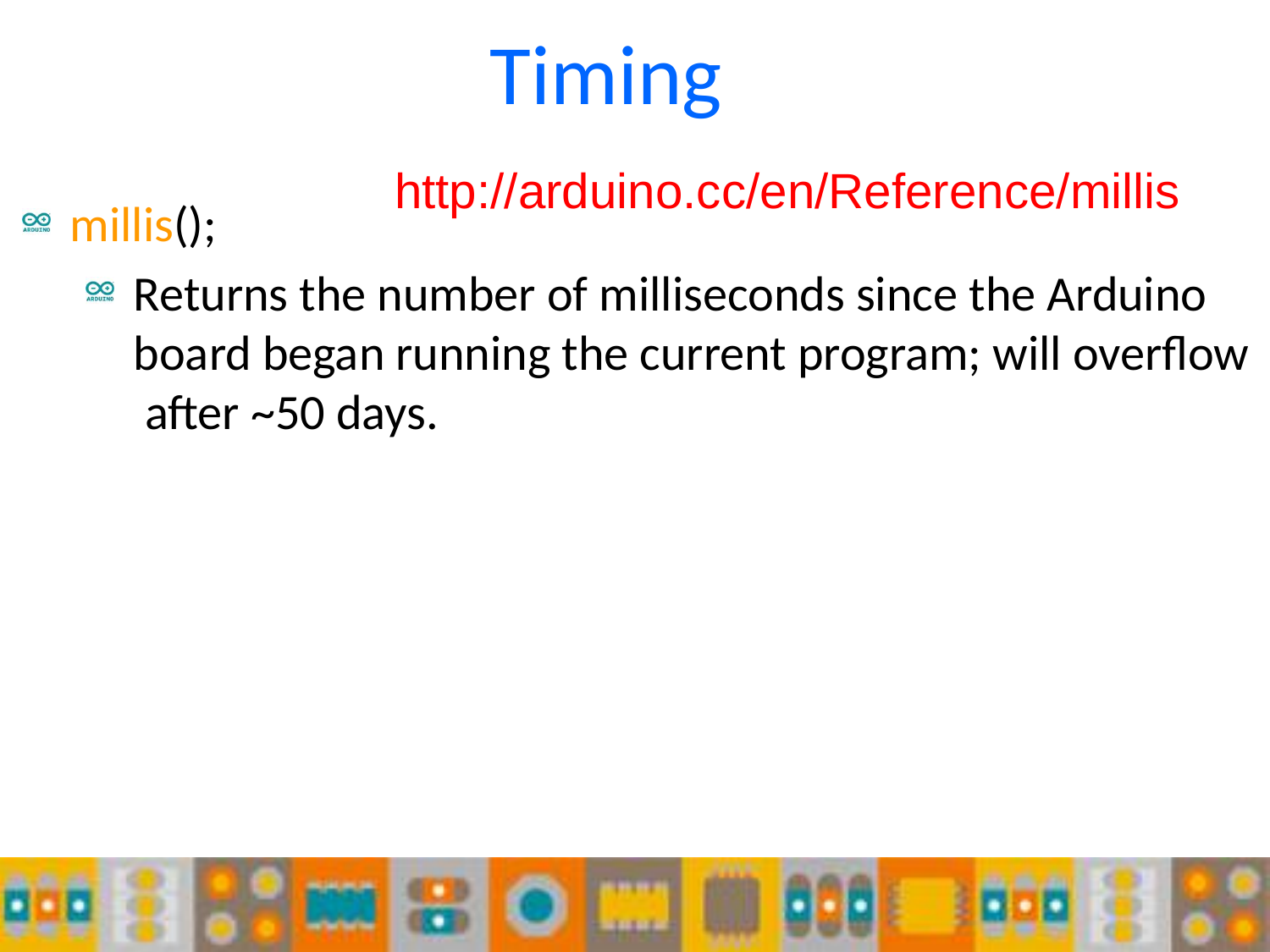

Timing
http://arduino.cc/en/Reference/millis
millis();
Returns the number of milliseconds since the Arduino board began running the current program; will overflow  after ~50 days.